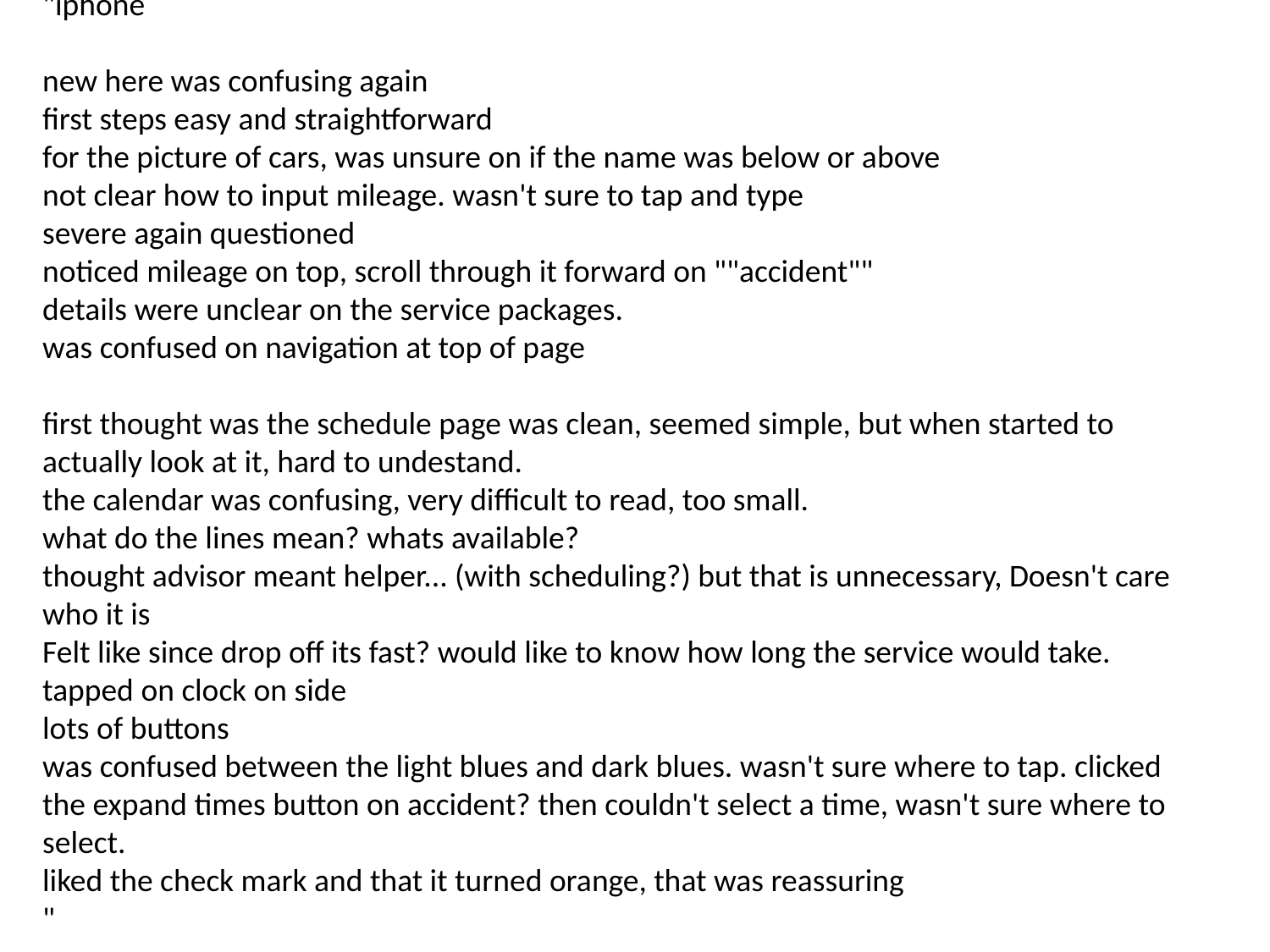

"iphone

new here was confusing again
first steps easy and straightforward
for the picture of cars, was unsure on if the name was below or above
not clear how to input mileage. wasn't sure to tap and type
severe again questioned
noticed mileage on top, scroll through it forward on ""accident""
details were unclear on the service packages.
was confused on navigation at top of page

first thought was the schedule page was clean, seemed simple, but when started to actually look at it, hard to undestand.
the calendar was confusing, very difficult to read, too small.
what do the lines mean? whats available?
thought advisor meant helper... (with scheduling?) but that is unnecessary, Doesn't care who it is
Felt like since drop off its fast? would like to know how long the service would take.
tapped on clock on side
lots of buttons
was confused between the light blues and dark blues. wasn't sure where to tap. clicked the expand times button on accident? then couldn't select a time, wasn't sure where to select.
liked the check mark and that it turned orange, that was reassuring
"